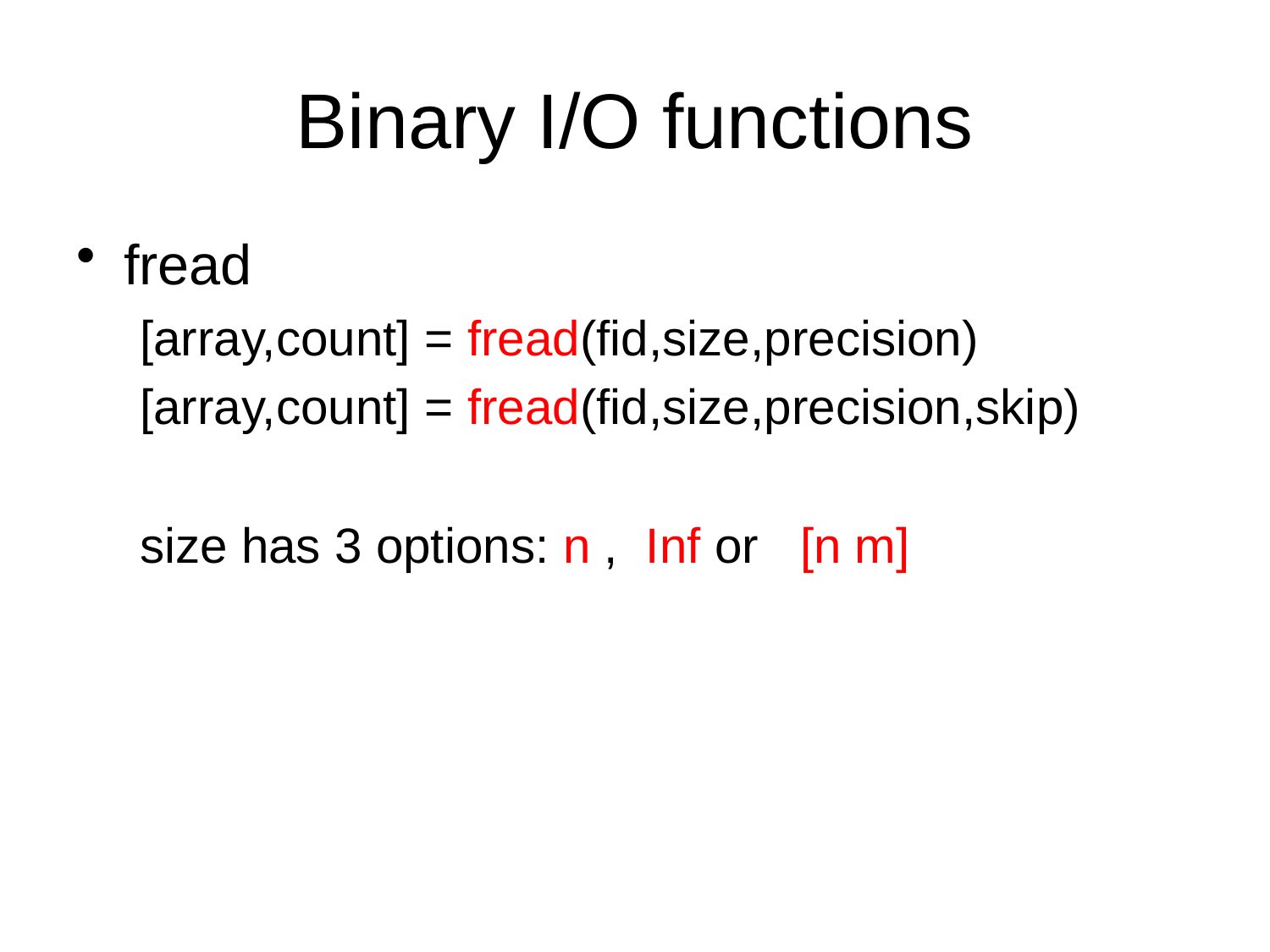

# Binary I/O functions
fread
[array,count] = fread(fid,size,precision)
[array,count] = fread(fid,size,precision,skip)

size has 3 options: n ,  Inf or   [n m]